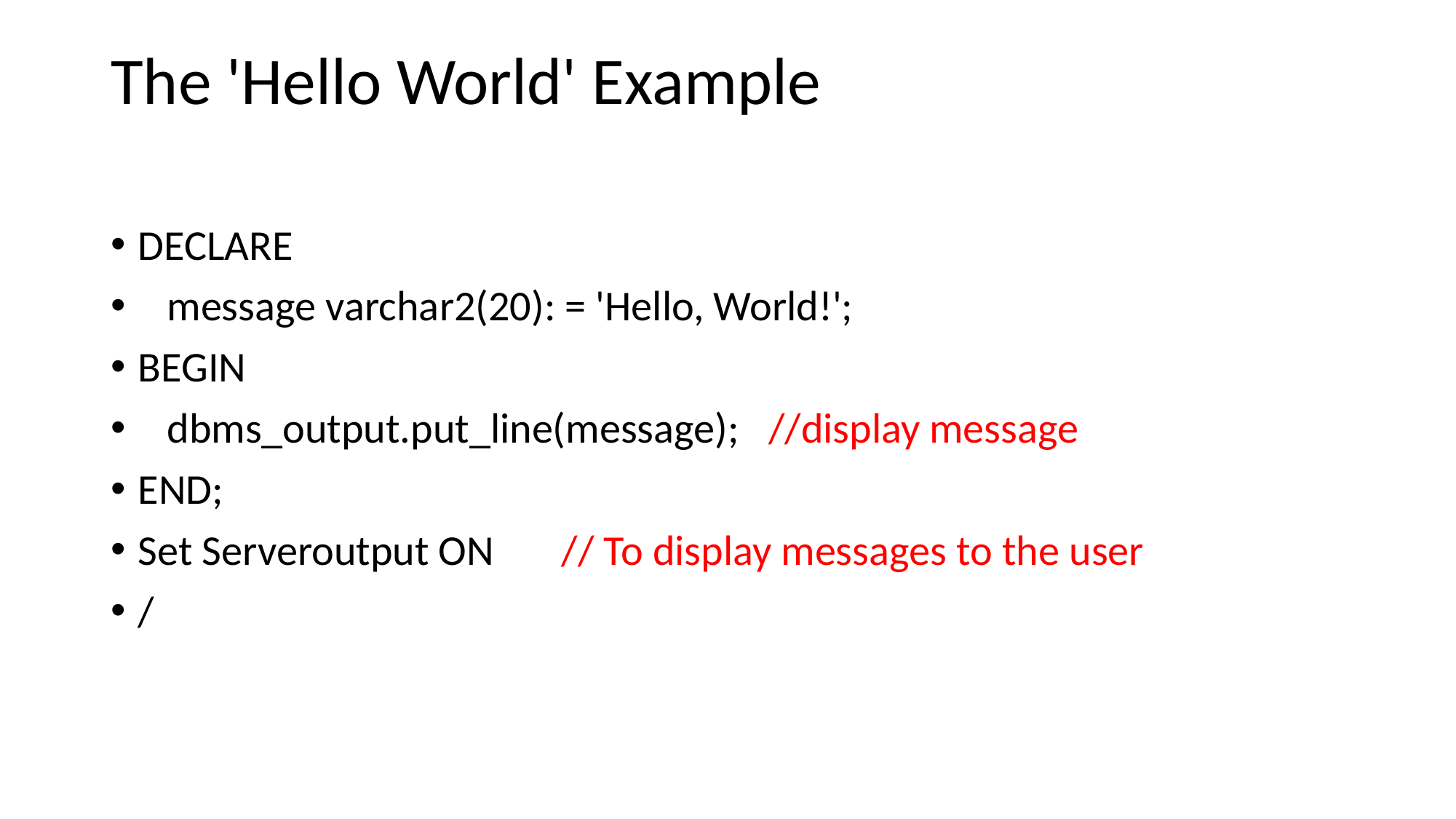

The 'Hello World' Example
DECLARE
   message varchar2(20): = 'Hello, World!';
BEGIN
   dbms_output.put_line(message);   //display message
END;
Set Serveroutput ON       // To display messages to the user
/